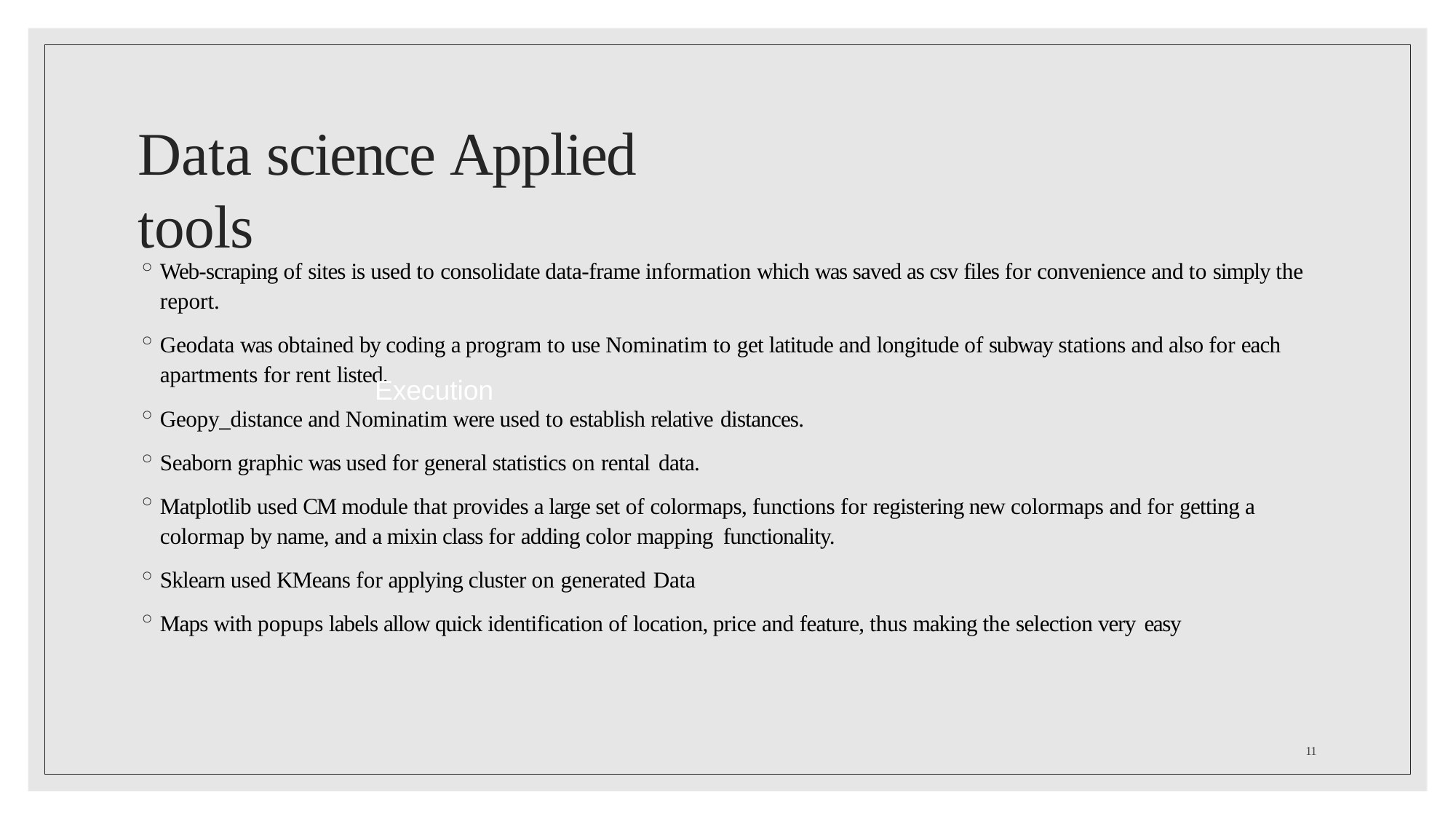

# Data science Applied tools
Web-scraping of sites is used to consolidate data-frame information which was saved as csv files for convenience and to simply the  report.
Geodata was obtained by coding a program to use Nominatim to get latitude and longitude of subway stations and also for each  apartments for rent listed.
Execution
Geopy_distance and Nominatim were used to establish relative distances.
Seaborn graphic was used for general statistics on rental data.
Matplotlib used CM module that provides a large set of colormaps, functions for registering new colormaps and for getting a  colormap by name, and a mixin class for adding color mapping functionality.
Sklearn used KMeans for applying cluster on generated Data
Maps with popups labels allow quick identification of location, price and feature, thus making the selection very easy
11